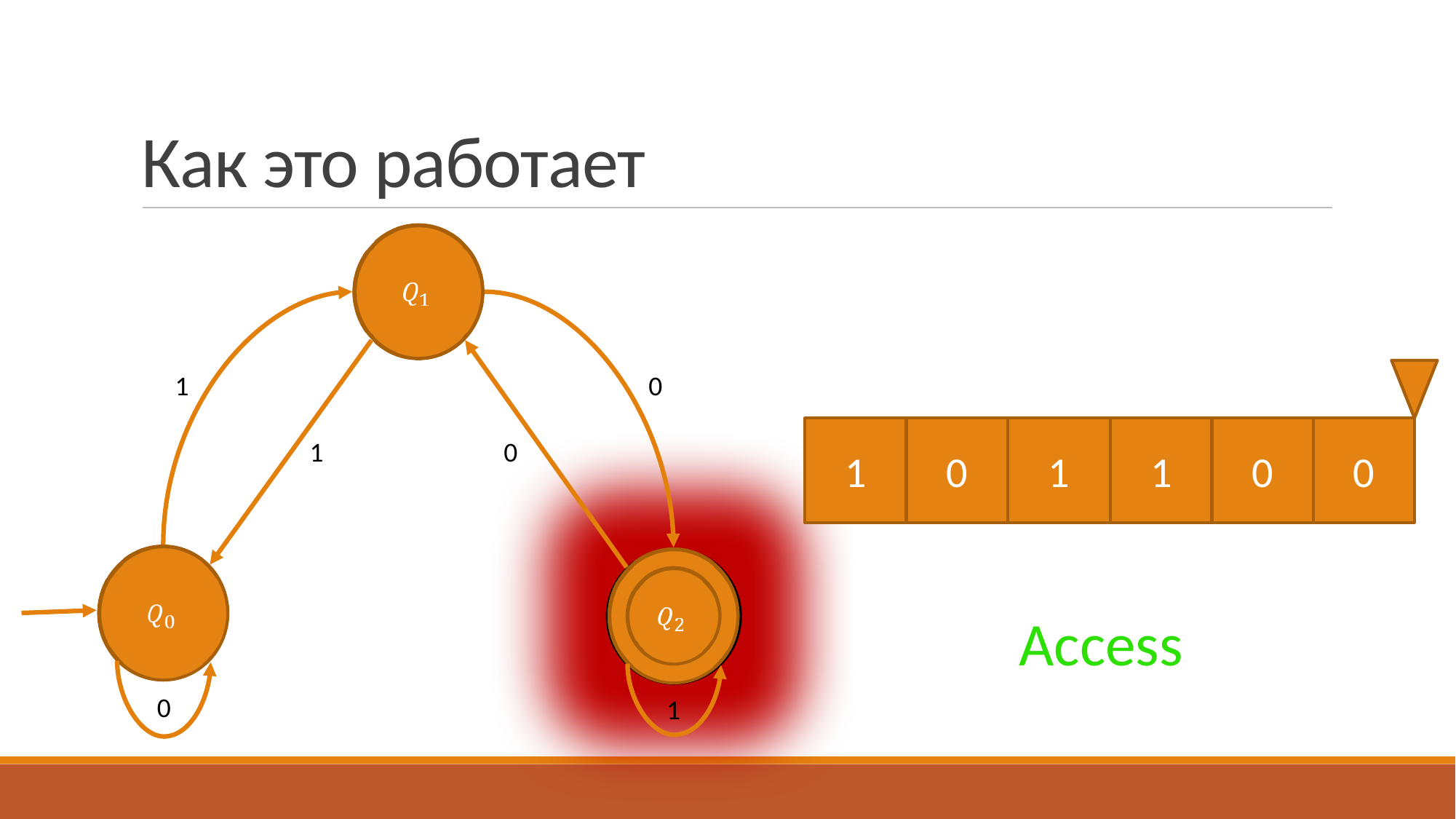

Как это работает

1
0
1
0
1
1
0
0
1
0

Access

0
1